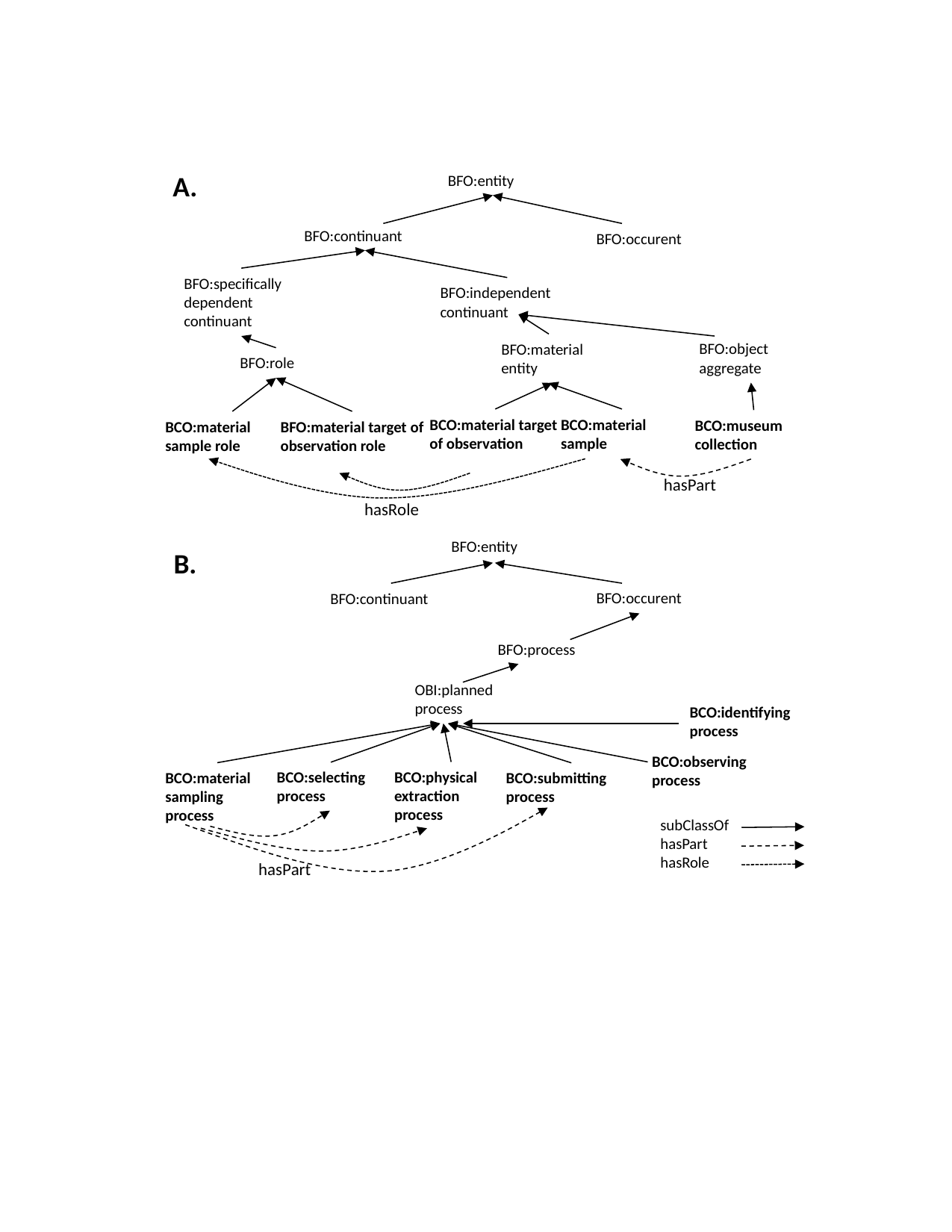

A.
BFO:entity
BFO:continuant
BFO:occurent
BFO:specifically dependent continuant
BFO:independent continuant
BFO:object aggregate
BFO:material entity
BFO:role
BCO:material target of observation
BCO:material sample
BCO:museum collection
BCO:material sample role
BFO:material target of observation role

hasPart

hasRole
BFO:entity
BFO:occurent
BFO:continuant
BFO:process
OBI:planned process
BCO:identifying process
BCO:observing process
BCO:physical extraction process
BCO:selecting process
BCO:material sampling process
BCO:submitting process

subClassOf
hasPart
hasRole

hasPart
B.